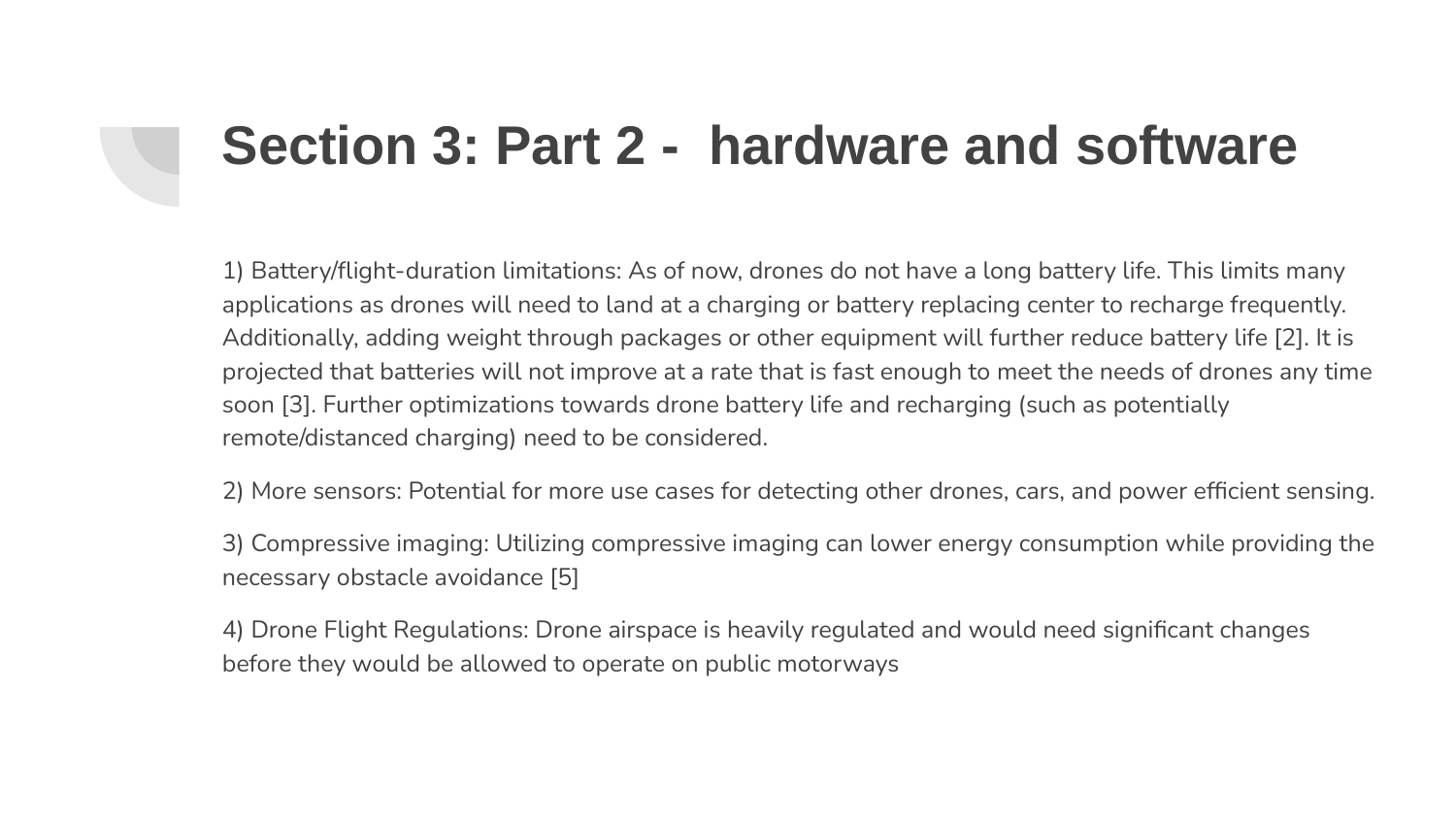

# Section 3: Part 2 -  hardware and software
1) Battery/flight-duration limitations: As of now, drones do not have a long battery life. This limits many applications as drones will need to land at a charging or battery replacing center to recharge frequently. Additionally, adding weight through packages or other equipment will further reduce battery life [2]. It is projected that batteries will not improve at a rate that is fast enough to meet the needs of drones any time soon [3]. Further optimizations towards drone battery life and recharging (such as potentially remote/distanced charging) need to be considered.
2) More sensors: Potential for more use cases for detecting other drones, cars, and power efficient sensing.
3) Compressive imaging: Utilizing compressive imaging can lower energy consumption while providing the necessary obstacle avoidance [5]
4) Drone Flight Regulations: Drone airspace is heavily regulated and would need significant changes before they would be allowed to operate on public motorways